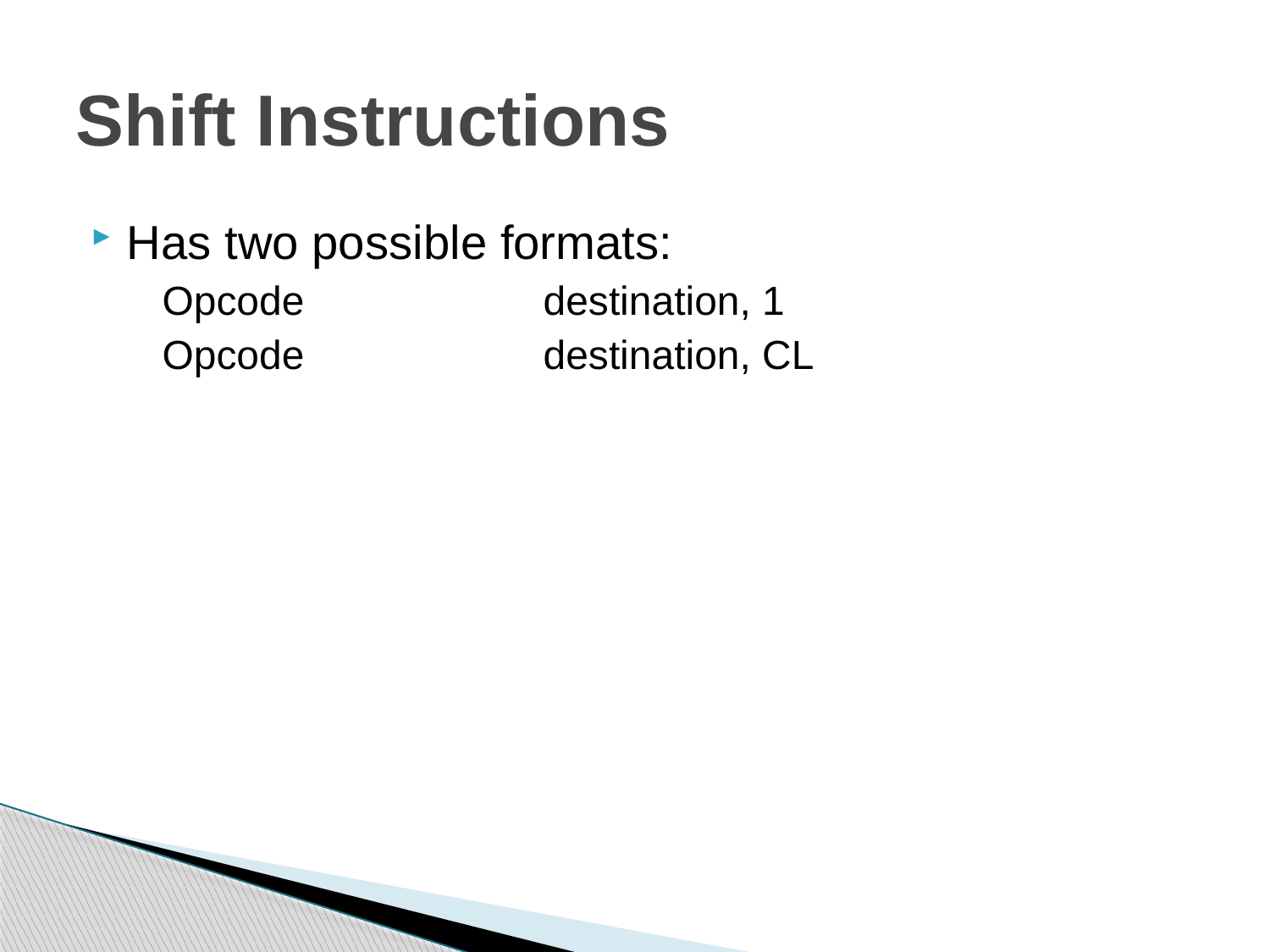

# Shift Instructions
Has two possible formats:
	Opcode 		destination, 1
	Opcode 		destination, CL